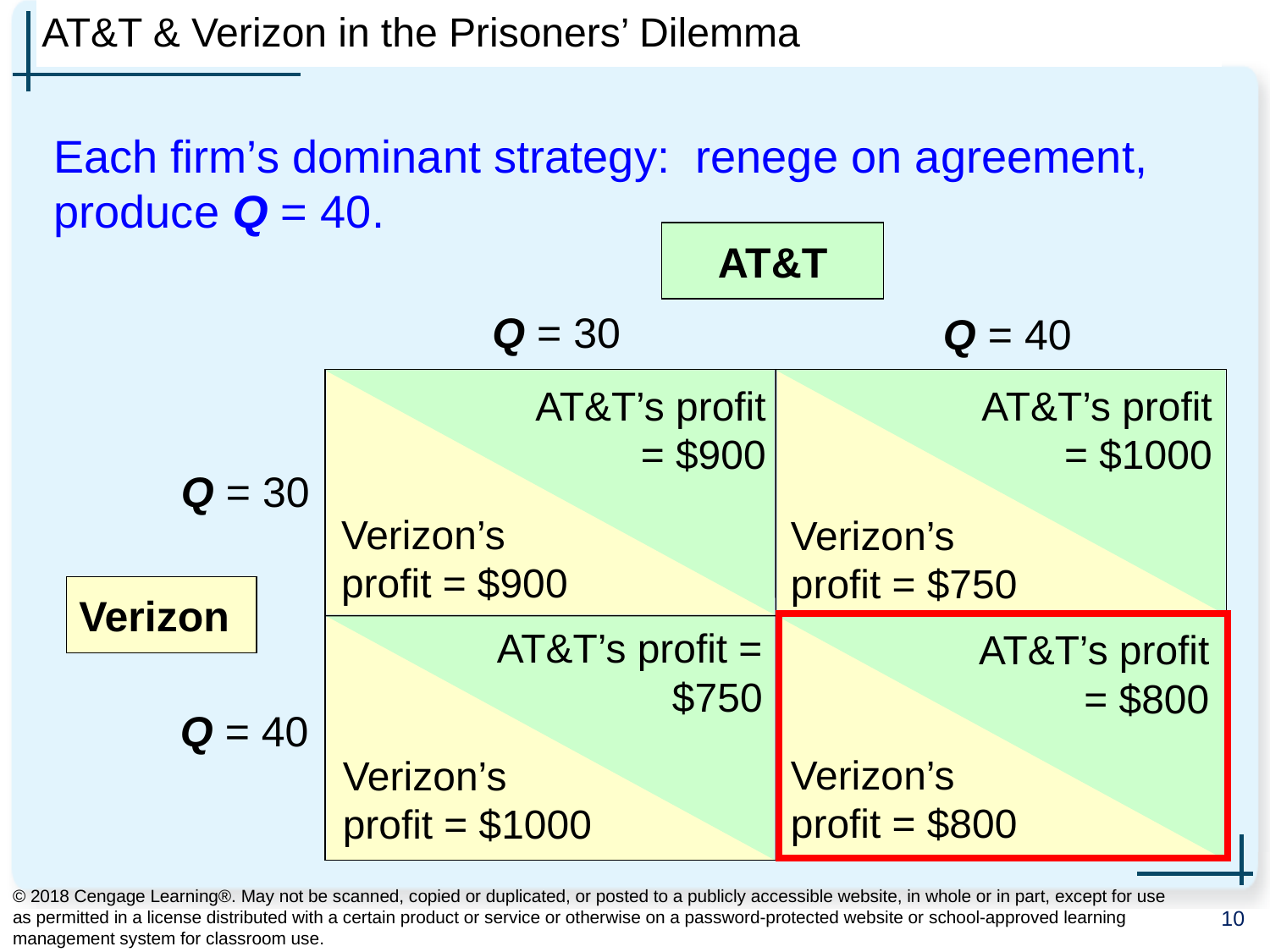

# AT&T & Verizon in the Prisoners’ Dilemma
0
Each firm’s dominant strategy:  renege on agreement,
produce Q = 40.
AT&T
Q = 30
Q = 40

AT&T’s profit = $900
AT&T’s profit = $1000
Q = 30
Verizon’s profit = $900
Verizon’s profit = $750
Verizon

AT&T’s profit = $750
AT&T’s profit = $800
Q = 40
Verizon’s profit = $800
Verizon’s
profit = $1000
© 2018 Cengage Learning®. May not be scanned, copied or duplicated, or posted to a publicly accessible website, in whole or in part, except for use as permitted in a license distributed with a certain product or service or otherwise on a password-protected website or school-approved learning management system for classroom use.
10